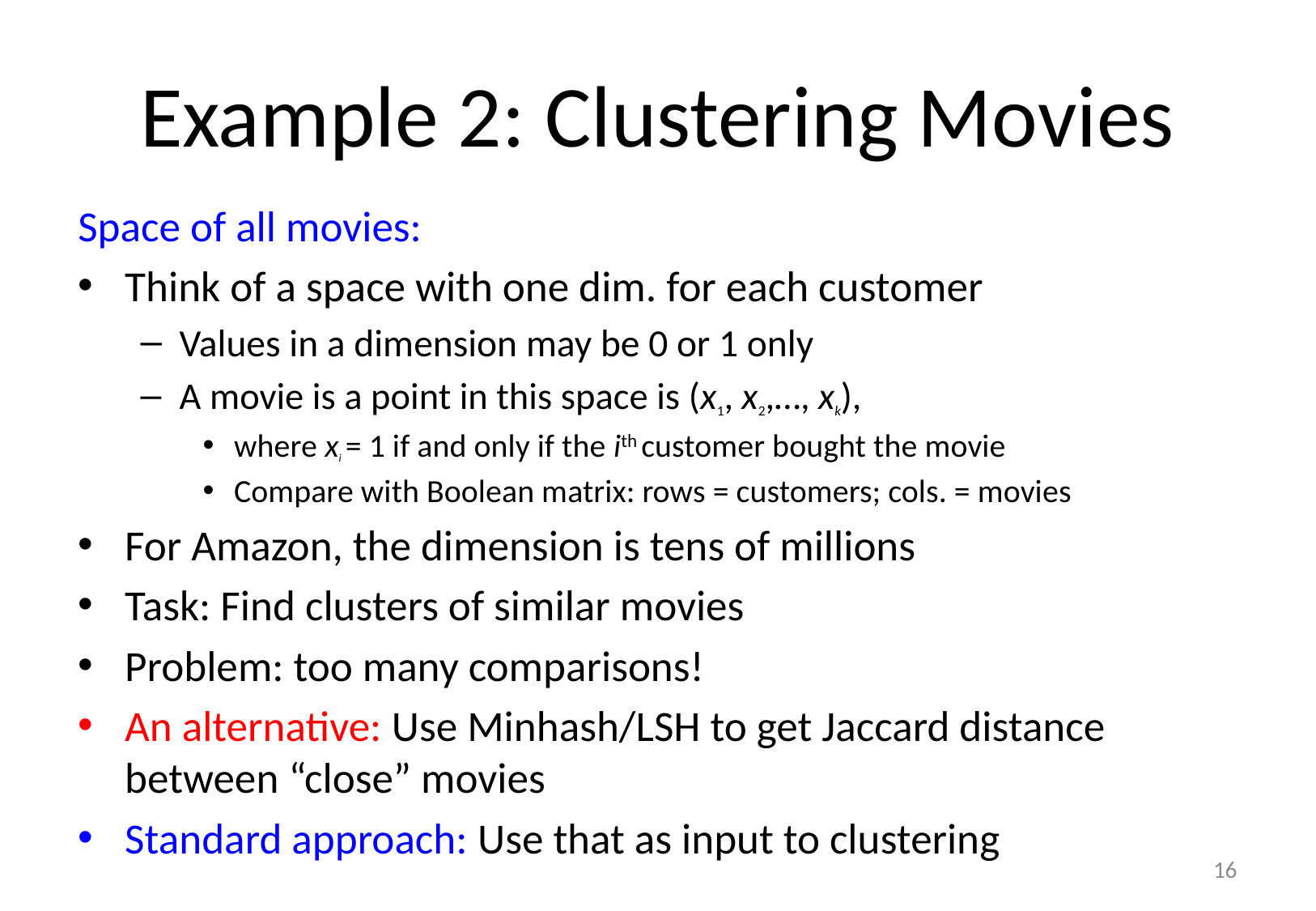

# Example 2: Clustering Movies
Space of all movies:
Think of a space with one dim. for each customer
Values in a dimension may be 0 or 1 only
A movie is a point in this space is (x1, x2,…, xk),
where xi = 1 if and only if the ith customer bought the movie
Compare with Boolean matrix: rows = customers; cols. = movies
For Amazon, the dimension is tens of millions
Task: Find clusters of similar movies
Problem: too many comparisons!
An alternative: Use Minhash/LSH to get Jaccard distance between “close” movies
Standard approach: Use that as input to clustering

16